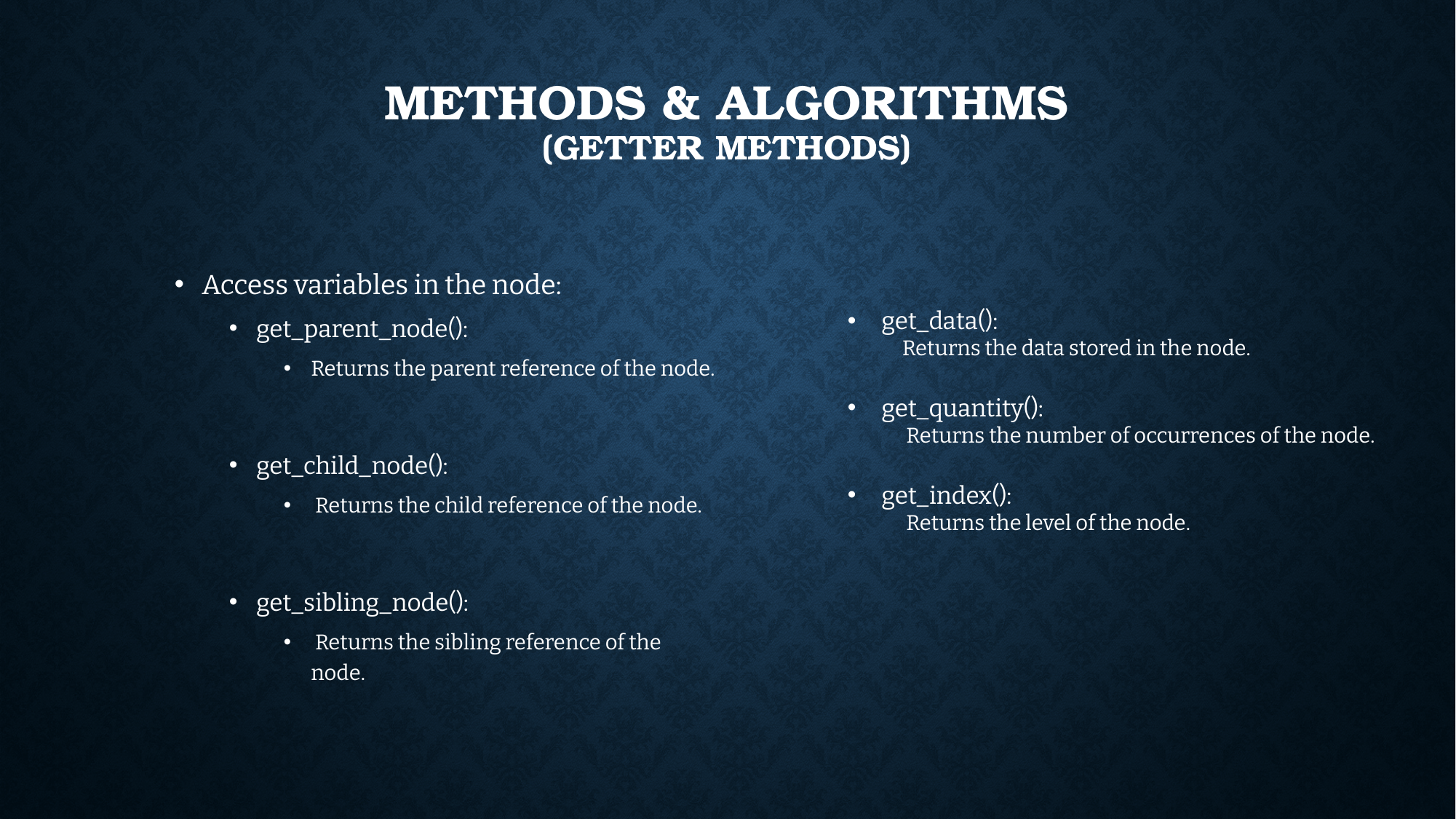

# Methods & algorithms (Getter Methods)
Access variables in the node:
get_parent_node():
Returns the parent reference of the node.

get_child_node():
 Returns the child reference of the node.

get_sibling_node():
 Returns the sibling reference of the node.
get_data():
Returns the data stored in the node.

get_quantity():
 Returns the number of occurrences of the node.

get_index():
 Returns the level of the node.